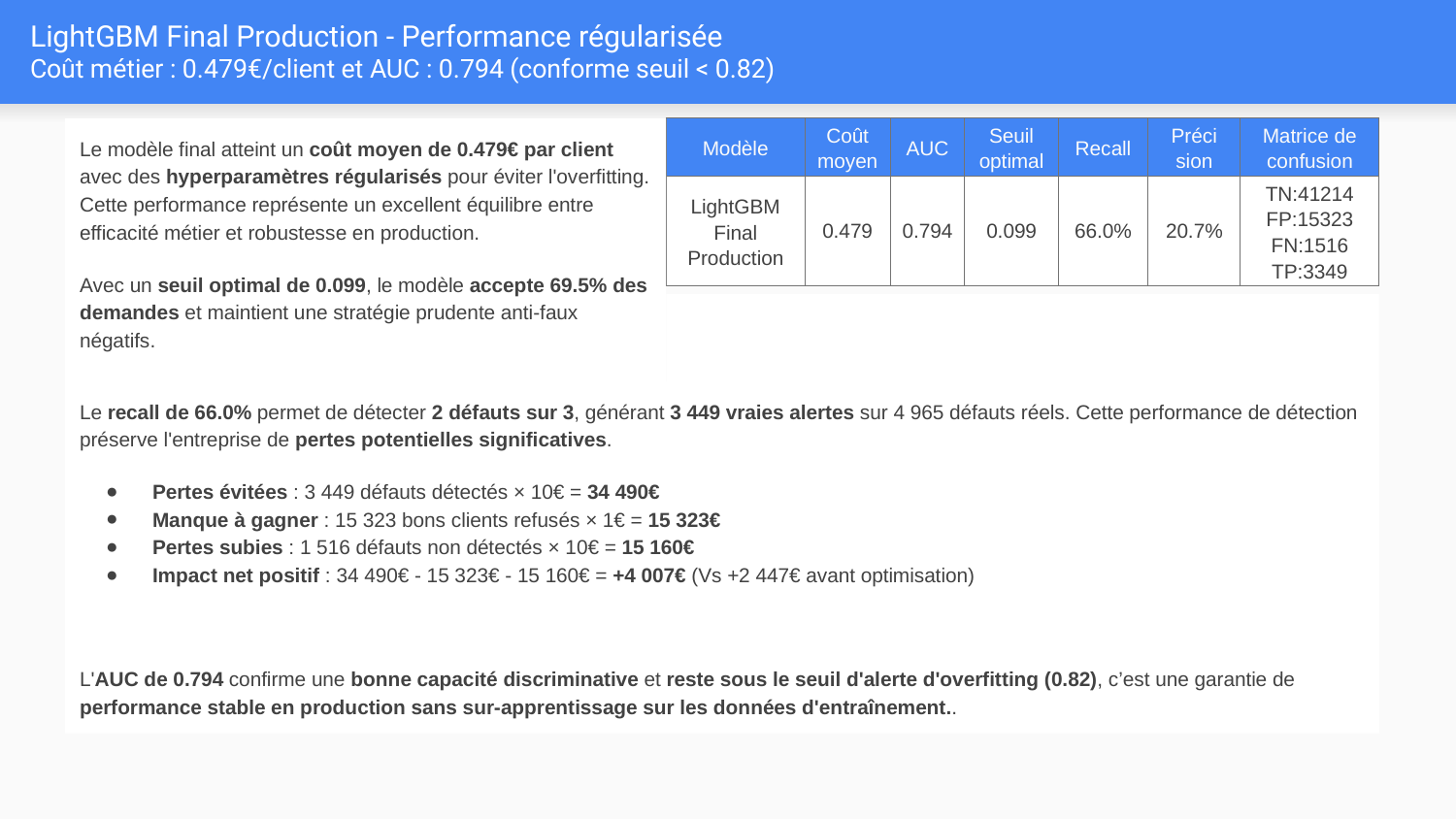

# LightGBM Final Production - Performance régularisée
Coût métier : 0.479€/client et AUC : 0.794 (conforme seuil < 0.82)
Le modèle final atteint un coût moyen de 0.479€ par client avec des hyperparamètres régularisés pour éviter l'overfitting. Cette performance représente un excellent équilibre entre efficacité métier et robustesse en production.
Avec un seuil optimal de 0.099, le modèle accepte 69.5% des demandes et maintient une stratégie prudente anti-faux négatifs.

| Modèle | Coût moyen | AUC | Seuil optimal | Recall | Préci sion | Matrice de confusion |
| --- | --- | --- | --- | --- | --- | --- |
| LightGBM Final Production | 0.479 | 0.794 | 0.099 | 66.0% | 20.7% | TN:41214 FP:15323 FN:1516 TP:3349 |

Le recall de 66.0% permet de détecter 2 défauts sur 3, générant 3 449 vraies alertes sur 4 965 défauts réels. Cette performance de détection préserve l'entreprise de pertes potentielles significatives.
Pertes évitées : 3 449 défauts détectés × 10€ = 34 490€
Manque à gagner : 15 323 bons clients refusés × 1€ = 15 323€
Pertes subies : 1 516 défauts non détectés × 10€ = 15 160€
Impact net positif : 34 490€ - 15 323€ - 15 160€ = +4 007€ (Vs +2 447€ avant optimisation)

L'AUC de 0.794 confirme une bonne capacité discriminative et reste sous le seuil d'alerte d'overfitting (0.82), c’est une garantie de performance stable en production sans sur-apprentissage sur les données d'entraînement..